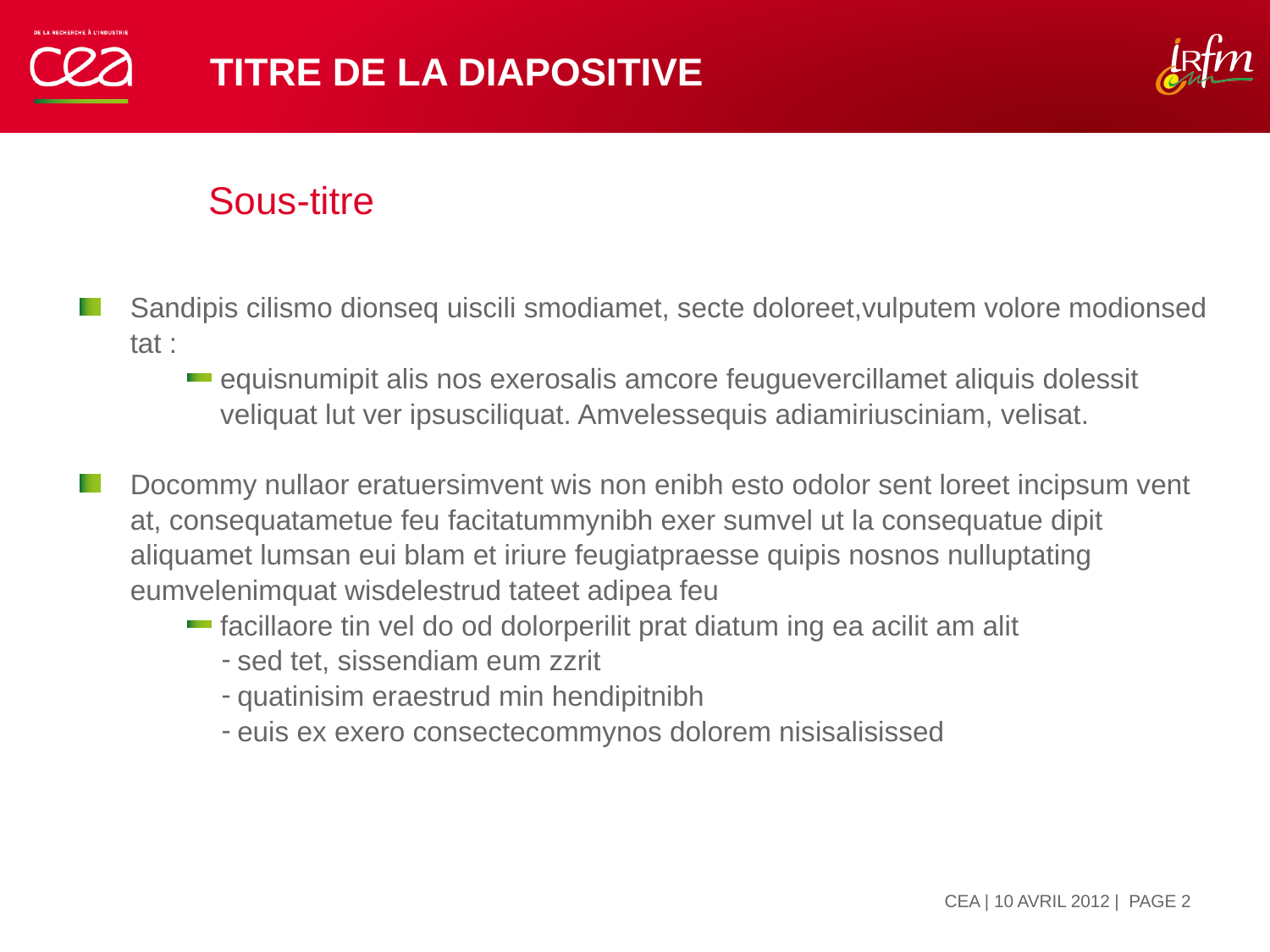

# TITRE DE LA DIAPOSITIVE
Sous-titre

Sandipis cilismo dionseq uiscili smodiamet, secte doloreet,vulputem volore modionsed tat :
equisnumipit alis nos exerosalis amcore feuguevercillamet aliquis dolessit veliquat lut ver ipsusciliquat. Amvelessequis adiamiriusciniam, velisat.

Docommy nullaor eratuersimvent wis non enibh esto odolor sent loreet incipsum vent at, consequatametue feu facitatummynibh exer sumvel ut la consequatue dipit aliquamet lumsan eui blam et iriure feugiatpraesse quipis nosnos nulluptating eumvelenimquat wisdelestrud tateet adipea feu
facillaore tin vel do od dolorperilit prat diatum ing ea acilit am alit
sed tet, sissendiam eum zzrit
quatinisim eraestrud min hendipitnibh
euis ex exero consectecommynos dolorem nisisalisissed
|  PAGE 2
CEA | 10 AVRIL 2012